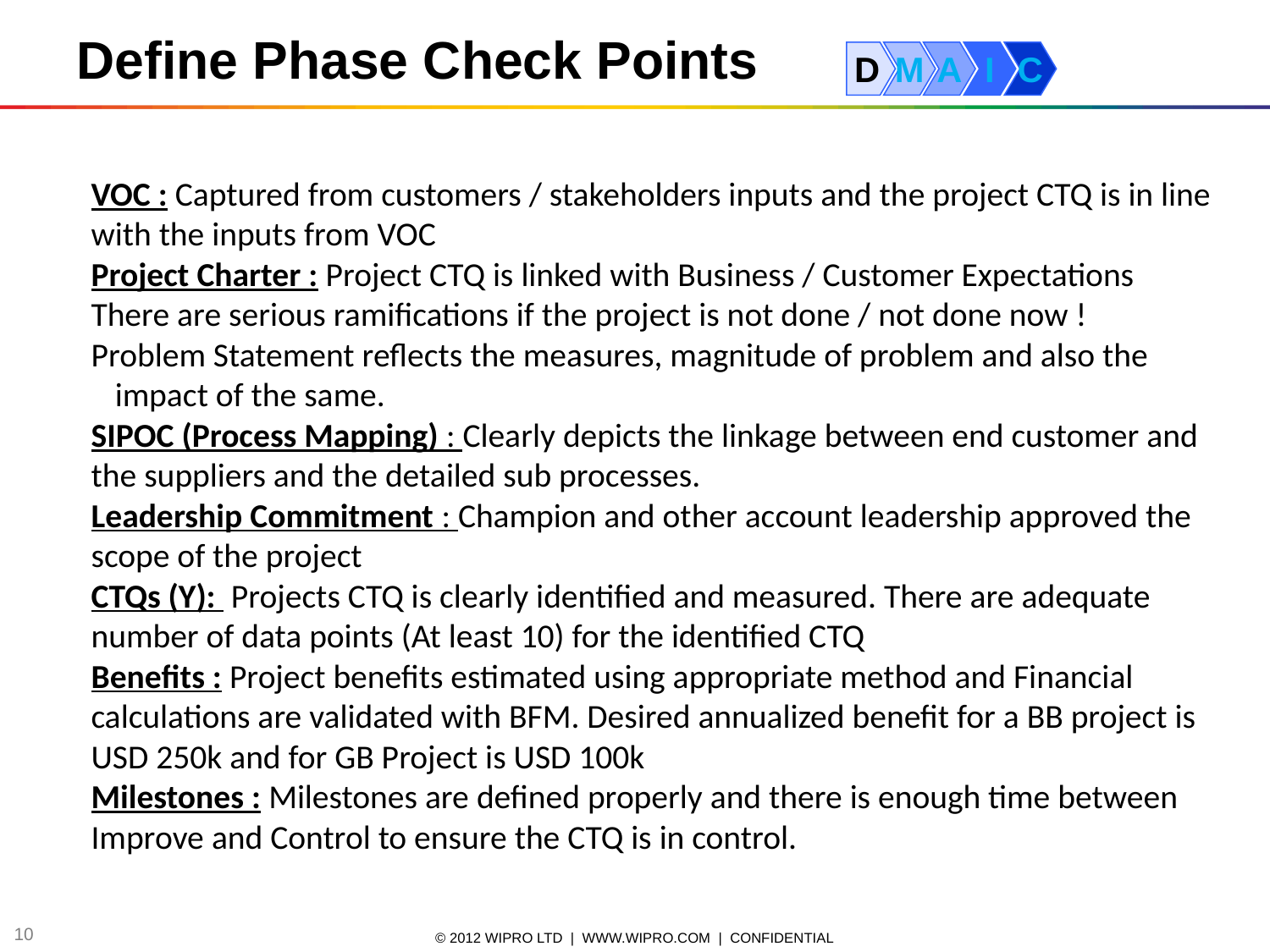

Define Phase Check Points
D
M
A
I
C
VOC : Captured from customers / stakeholders inputs and the project CTQ is in line with the inputs from VOC
Project Charter : Project CTQ is linked with Business / Customer Expectations
There are serious ramifications if the project is not done / not done now !
Problem Statement reflects the measures, magnitude of problem and also the impact of the same.
SIPOC (Process Mapping) : Clearly depicts the linkage between end customer and the suppliers and the detailed sub processes.
Leadership Commitment : Champion and other account leadership approved the scope of the project
CTQs (Y):  Projects CTQ is clearly identified and measured. There are adequate number of data points (At least 10) for the identified CTQ
Benefits : Project benefits estimated using appropriate method and Financial calculations are validated with BFM. Desired annualized benefit for a BB project is USD 250k and for GB Project is USD 100k
Milestones : Milestones are defined properly and there is enough time between Improve and Control to ensure the CTQ is in control.